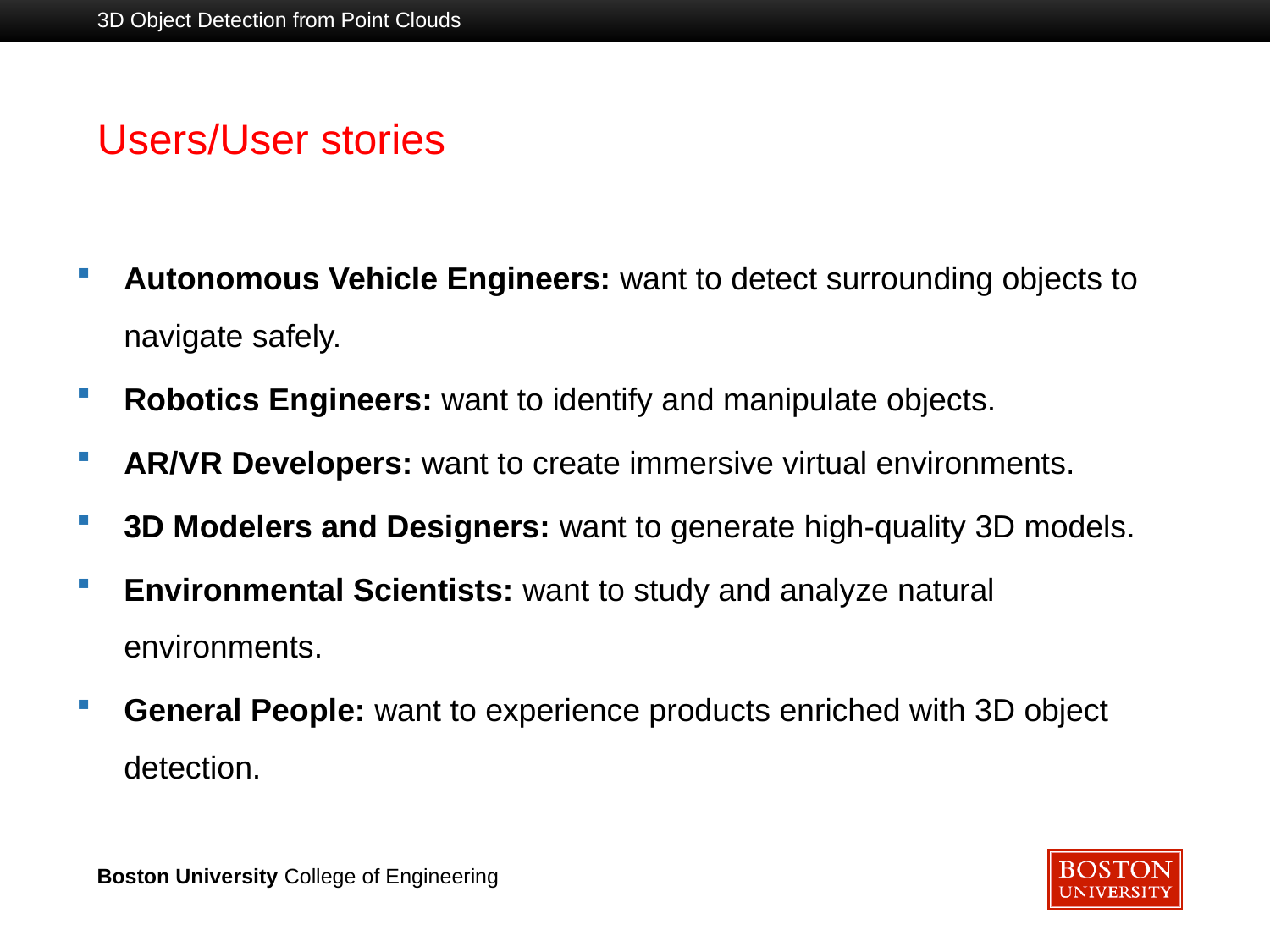

3D Object Detection from Point Clouds

# Users/User stories
Autonomous Vehicle Engineers: want to detect surrounding objects to navigate safely.
Robotics Engineers: want to identify and manipulate objects.
AR/VR Developers: want to create immersive virtual environments.
3D Modelers and Designers: want to generate high-quality 3D models.
Environmental Scientists: want to study and analyze natural environments.
General People: want to experience products enriched with 3D object detection.